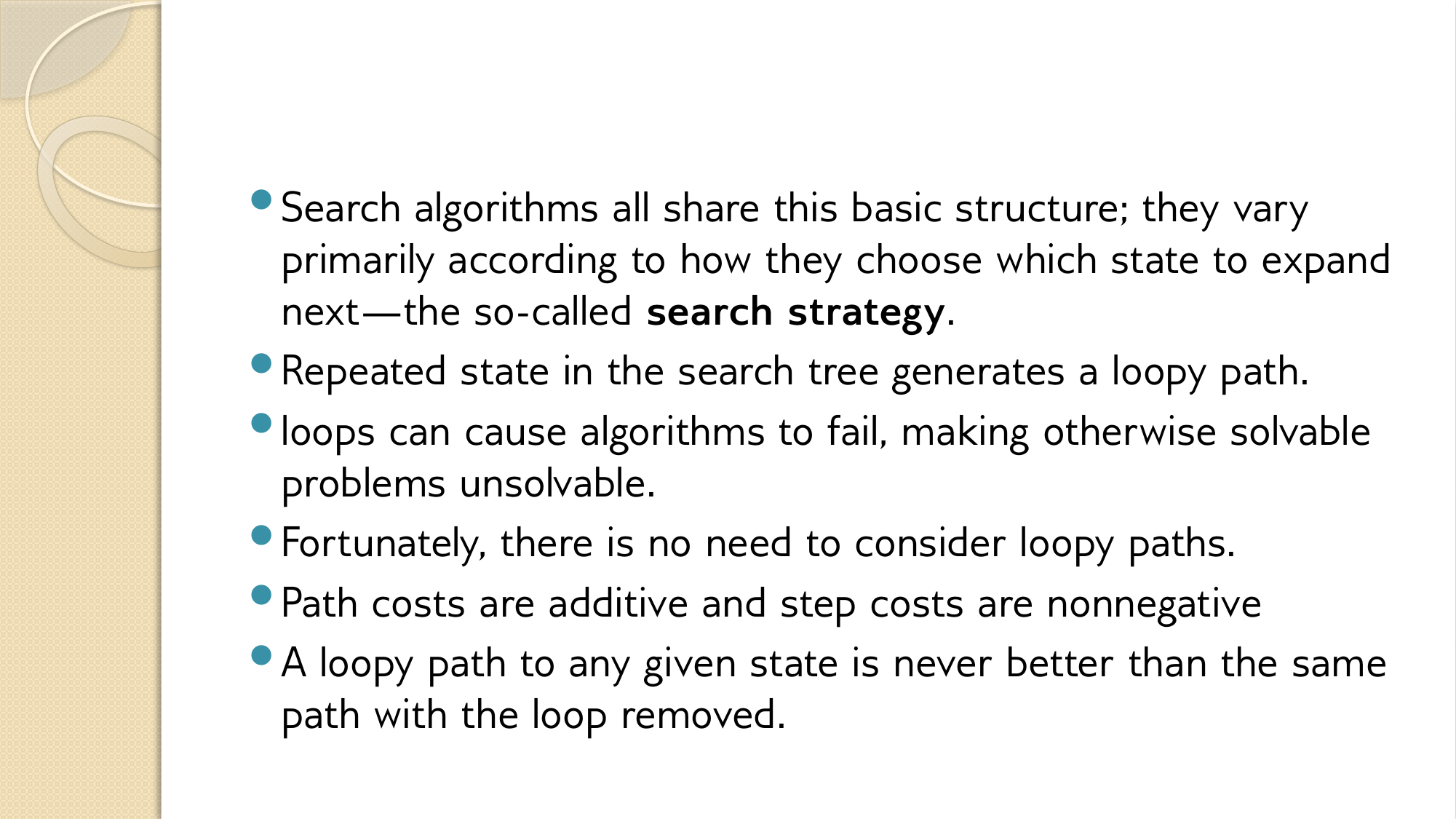

#
Search algorithms all share this basic structure; they vary primarily according to how they choose which state to expand next—the so-called search strategy.
Repeated state in the search tree generates a loopy path.
loops can cause algorithms to fail, making otherwise solvable problems unsolvable.
Fortunately, there is no need to consider loopy paths.
Path costs are additive and step costs are nonnegative
A loopy path to any given state is never better than the same path with the loop removed.